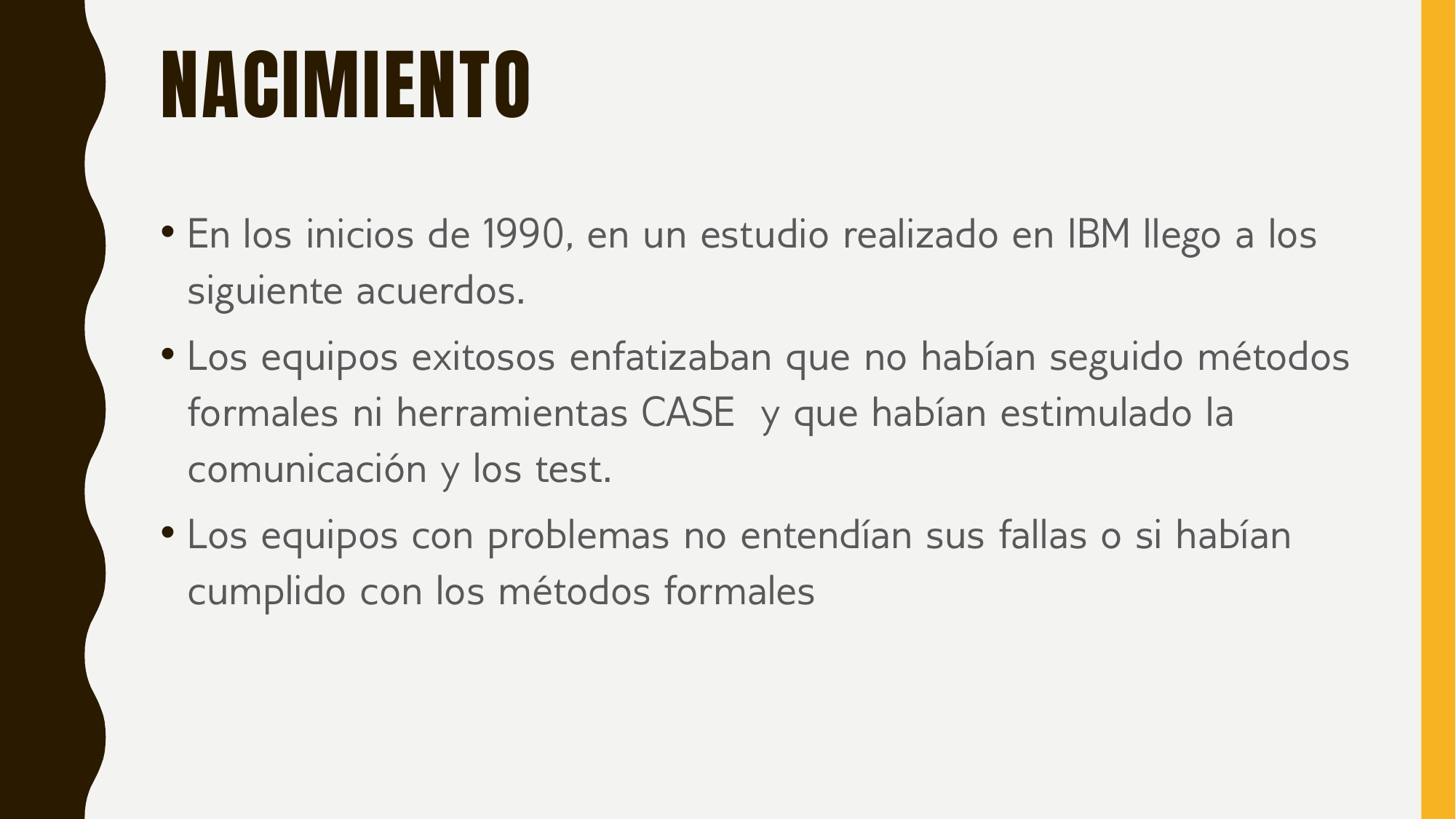

# NACIMIENTO
En los inicios de 1990, en un estudio realizado en IBM llego a los siguiente acuerdos.
Los equipos exitosos enfatizaban que no habían seguido métodos formales ni herramientas CASE  y que habían estimulado la comunicación y los test.
Los equipos con problemas no entendían sus fallas o si habían cumplido con los métodos formales